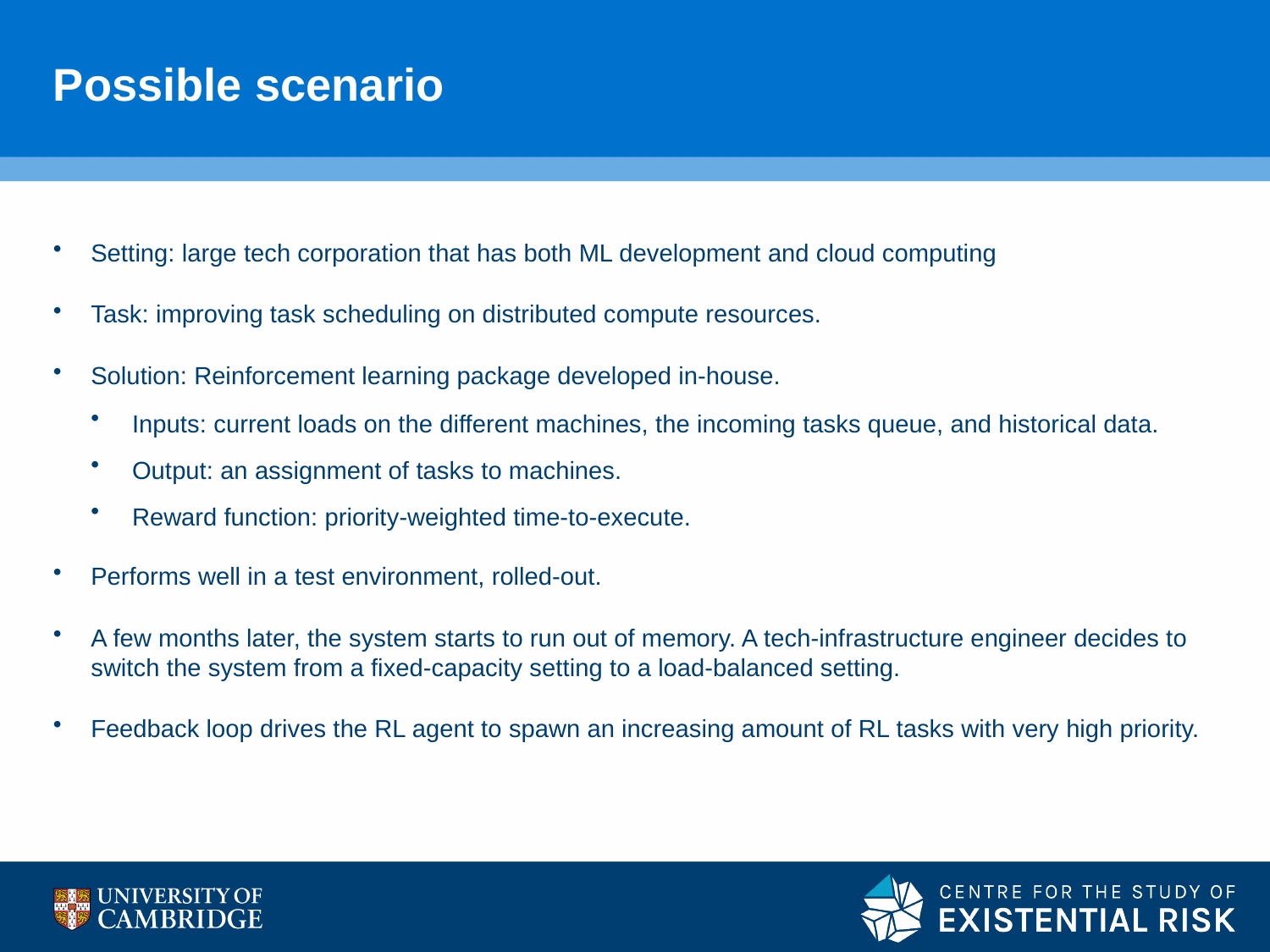

# Possible scenario
Setting: large tech corporation that has both ML development and cloud computing
Task: improving task scheduling on distributed compute resources.
Solution: Reinforcement learning package developed in-house.
Inputs: current loads on the different machines, the incoming tasks queue, and historical data.
Output: an assignment of tasks to machines.
Reward function: priority-weighted time-to-execute.
Performs well in a test environment, rolled-out.
A few months later, the system starts to run out of memory. A tech-infrastructure engineer decides to switch the system from a fixed-capacity setting to a load-balanced setting.
Feedback loop drives the RL agent to spawn an increasing amount of RL tasks with very high priority.